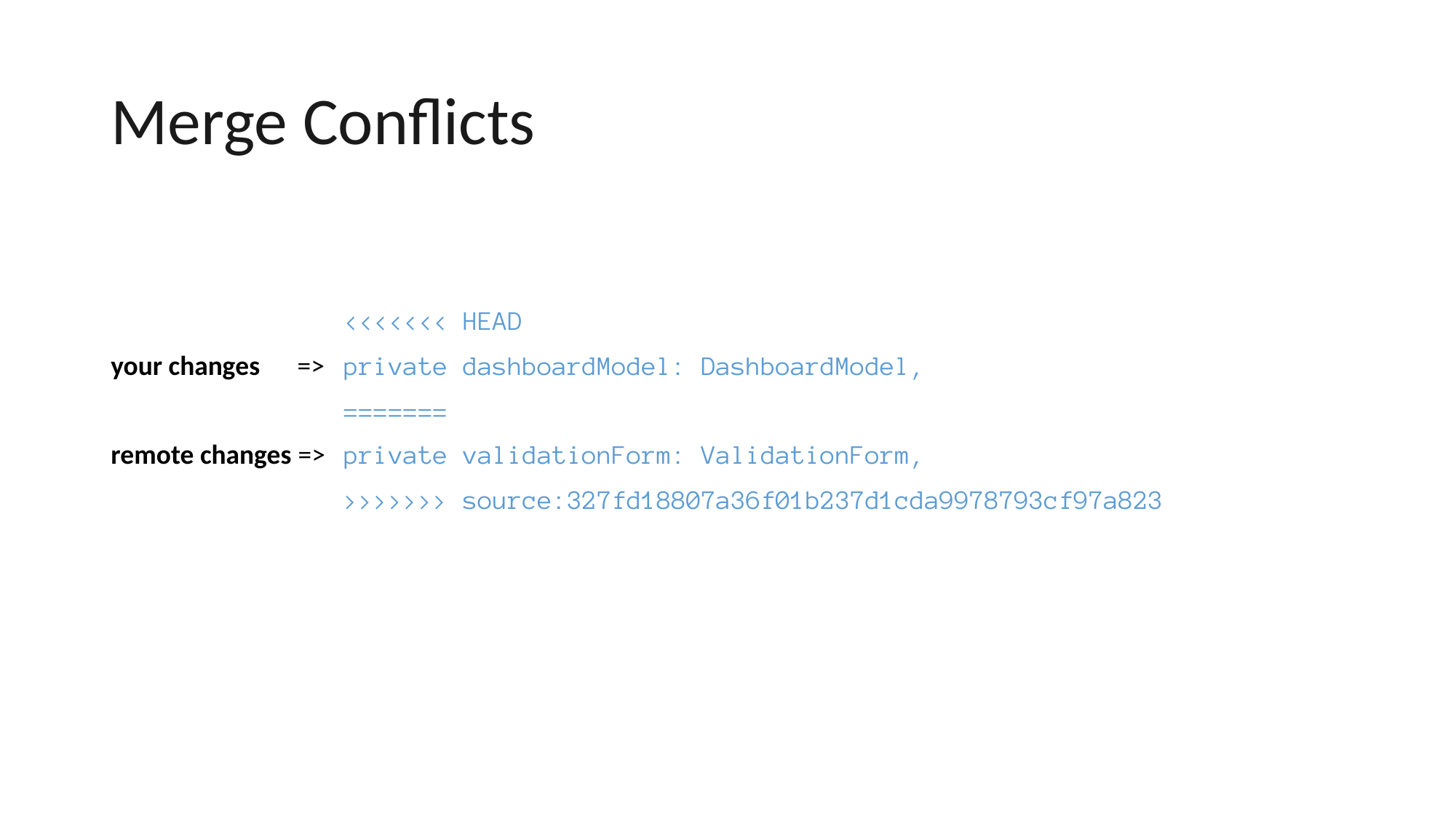

# Merge Conflicts

		 <<<<<<< HEAD
your changes      =>	 private dashboardModel: DashboardModel,
		 =======
remote changes =>	 private validationForm: ValidationForm,
		 >>>>>>> source:327fd18807a36f01b237d1cda9978793cf97a823